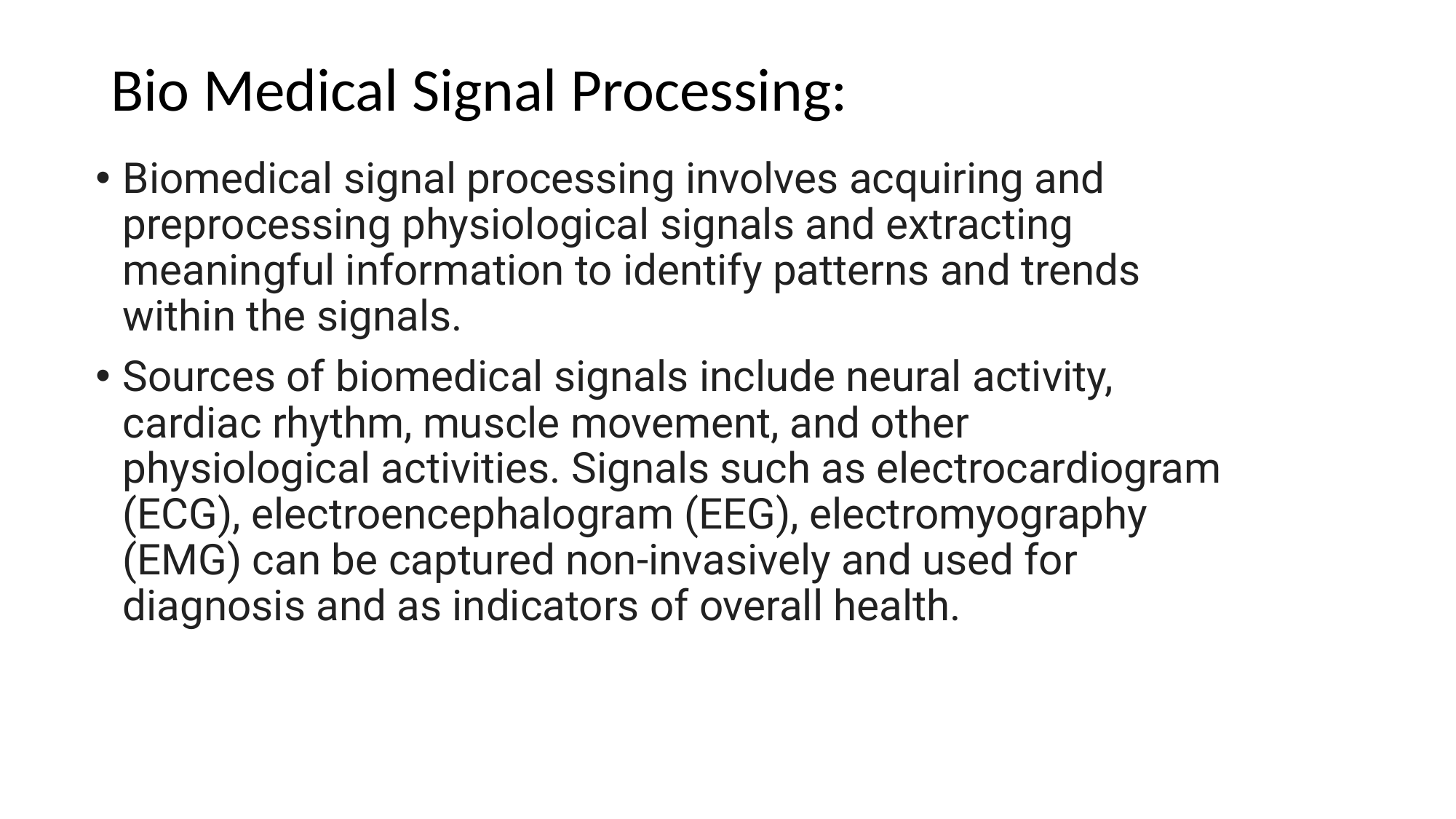

# Bio Medical Signal Processing:
Biomedical signal processing involves acquiring and preprocessing physiological signals and extracting meaningful information to identify patterns and trends within the signals.
Sources of biomedical signals include neural activity, cardiac rhythm, muscle movement, and other physiological activities. Signals such as electrocardiogram (ECG), electroencephalogram (EEG), electromyography (EMG) can be captured non-invasively and used for diagnosis and as indicators of overall health.